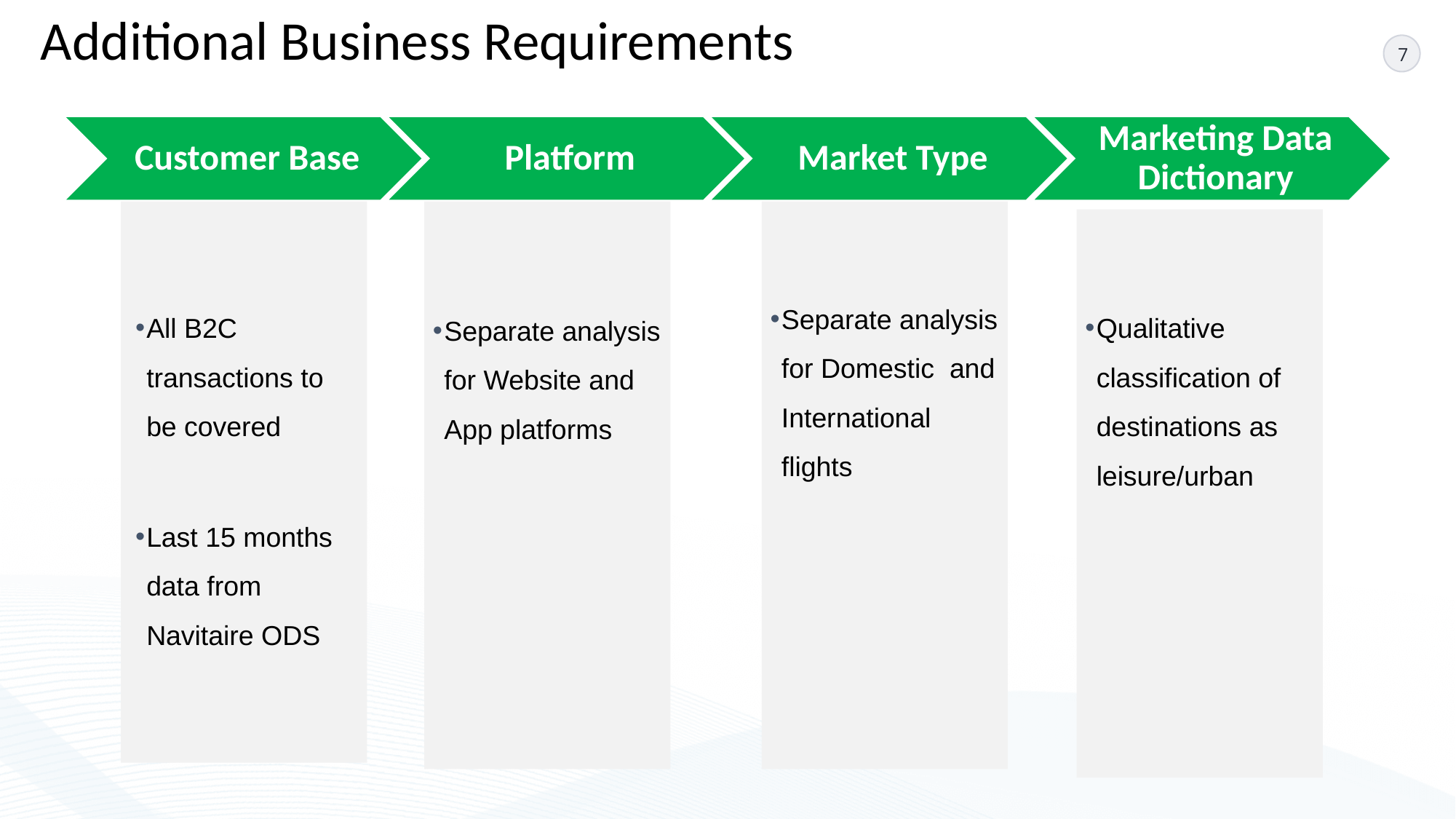

Additional Business Requirements
Customer Base
Platform
Market Type
Marketing Data Dictionary

Separate analysis for Domestic  and International flights

All B2C transactions to be covered

Last 15 months data from Navitaire ODS

Qualitative classification of destinations as leisure/urban

Separate analysis for Website and App platforms